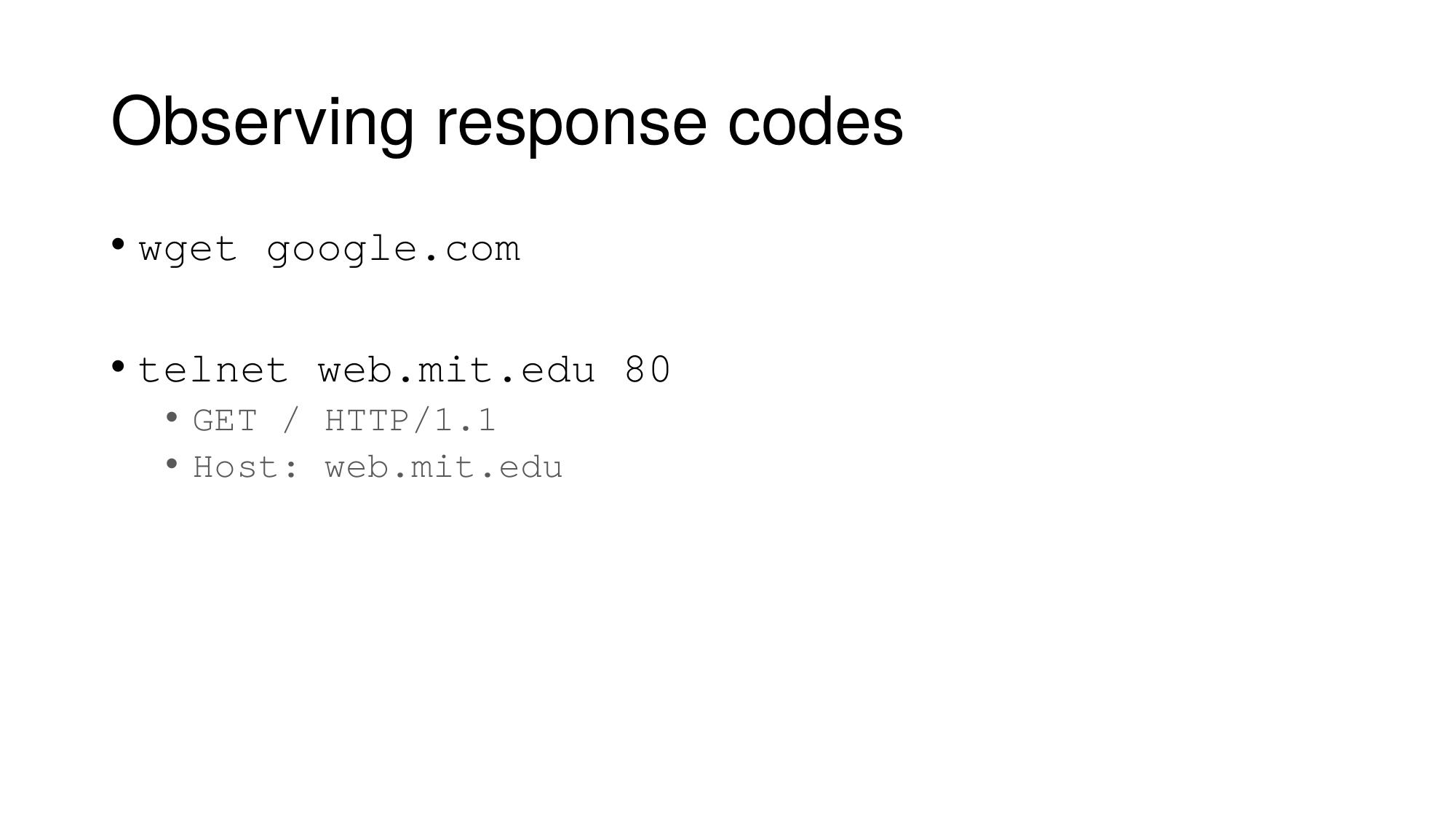

# Observing response codes
wget google.com

telnet web.mit.edu 80
GET / HTTP/1.1
Host: web.mit.edu